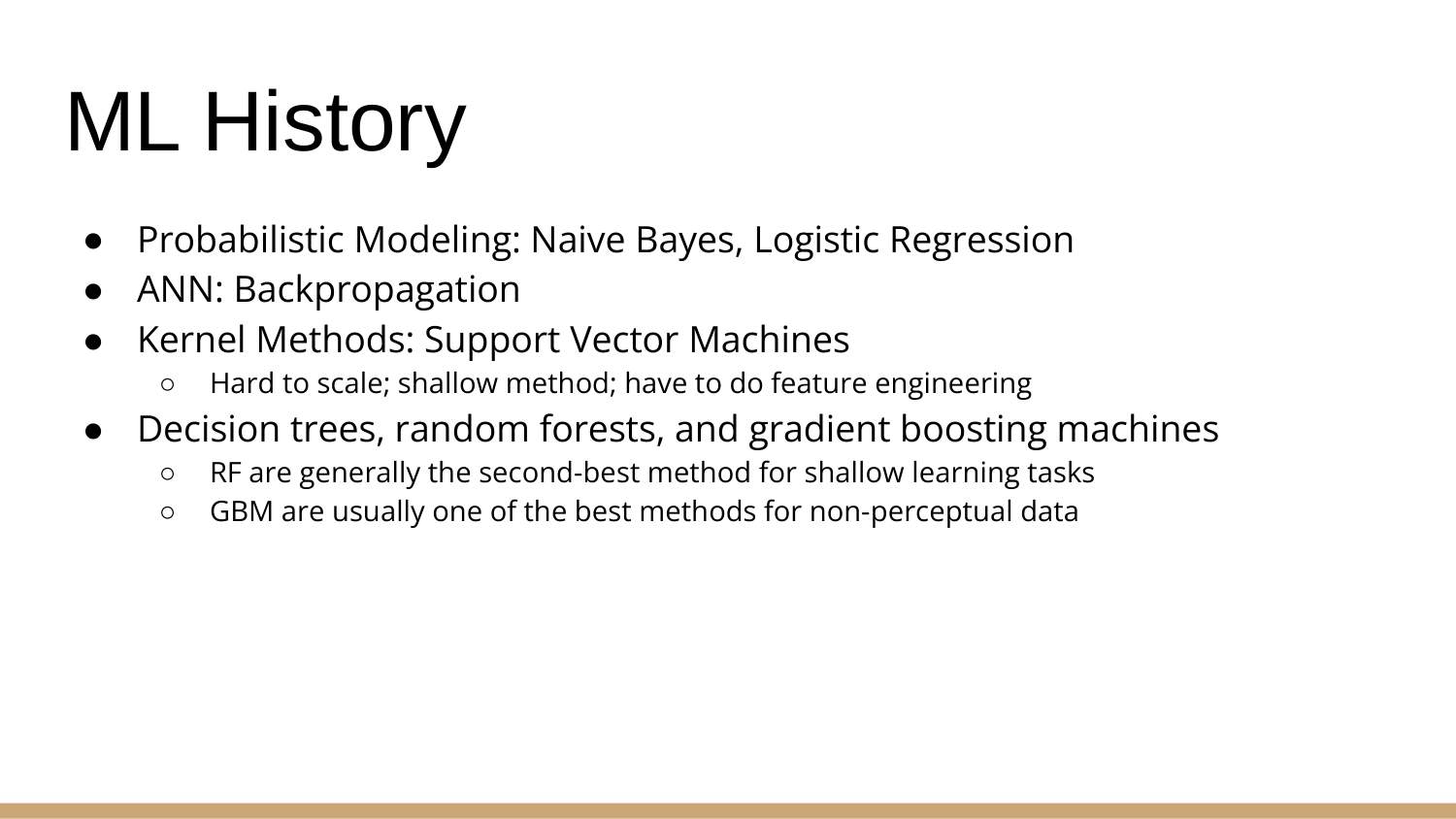

# ML History
Probabilistic Modeling: Naive Bayes, Logistic Regression
ANN: Backpropagation
Kernel Methods: Support Vector Machines
Hard to scale; shallow method; have to do feature engineering
Decision trees, random forests, and gradient boosting machines
RF are generally the second-best method for shallow learning tasks
GBM are usually one of the best methods for non-perceptual data